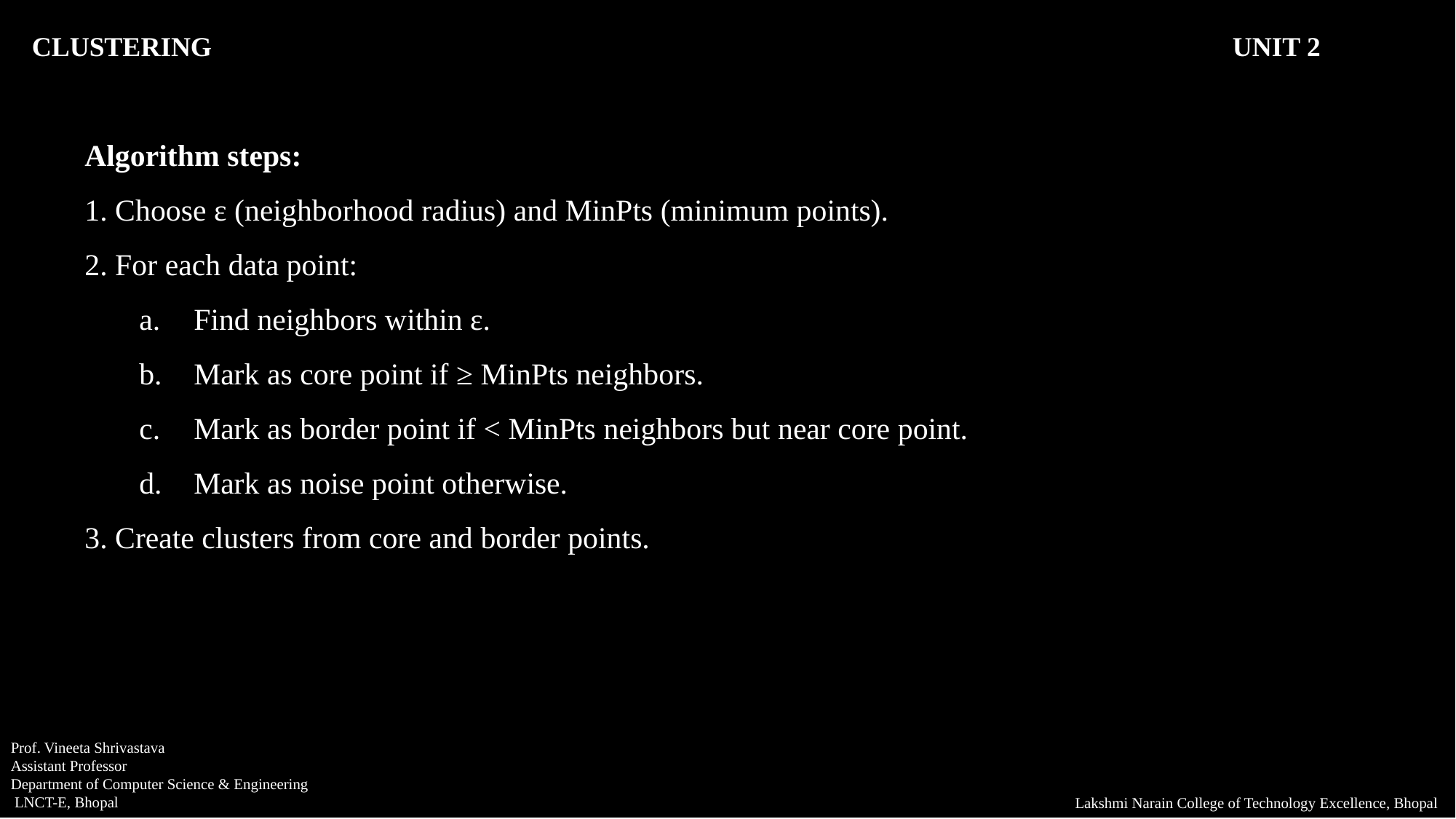

CLUSTERING										UNIT 2
Algorithm steps:
1. Choose ε (neighborhood radius) and MinPts (minimum points).
2. For each data point:
Find neighbors within ε.
Mark as core point if ≥ MinPts neighbors.
Mark as border point if < MinPts neighbors but near core point.
Mark as noise point otherwise.
3. Create clusters from core and border points.
Prof. Vineeta Shrivastava
Assistant Professor
Department of Computer Science & Engineering
 LNCT-E, Bhopal
Lakshmi Narain College of Technology Excellence, Bhopal